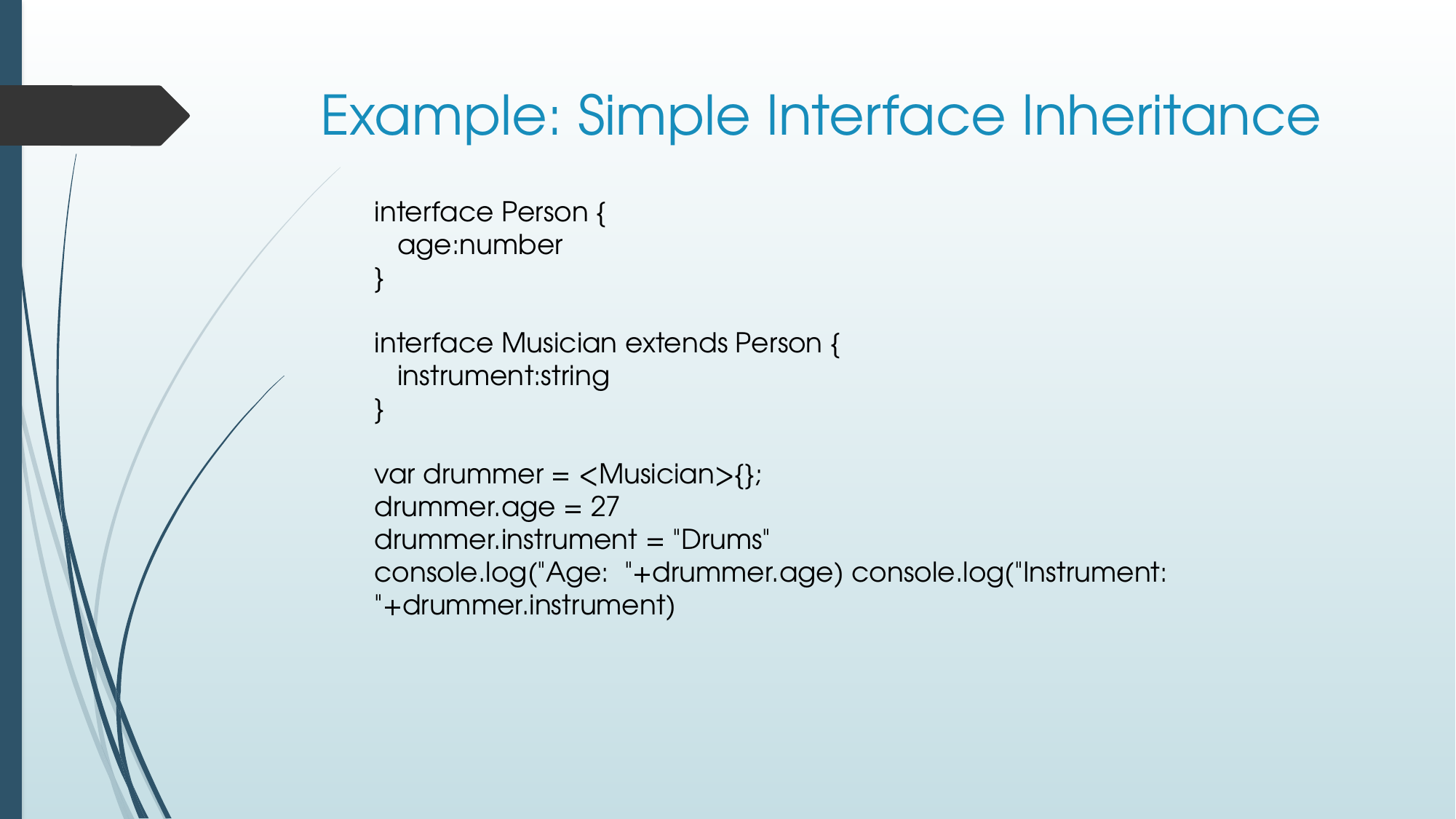

# Example: Simple Interface Inheritance
interface Person {
   age:number
}

interface Musician extends Person {
   instrument:string
}

var drummer = <Musician>{};
drummer.age = 27
drummer.instrument = "Drums"
console.log("Age:  "+drummer.age) console.log("Instrument:  "+drummer.instrument)